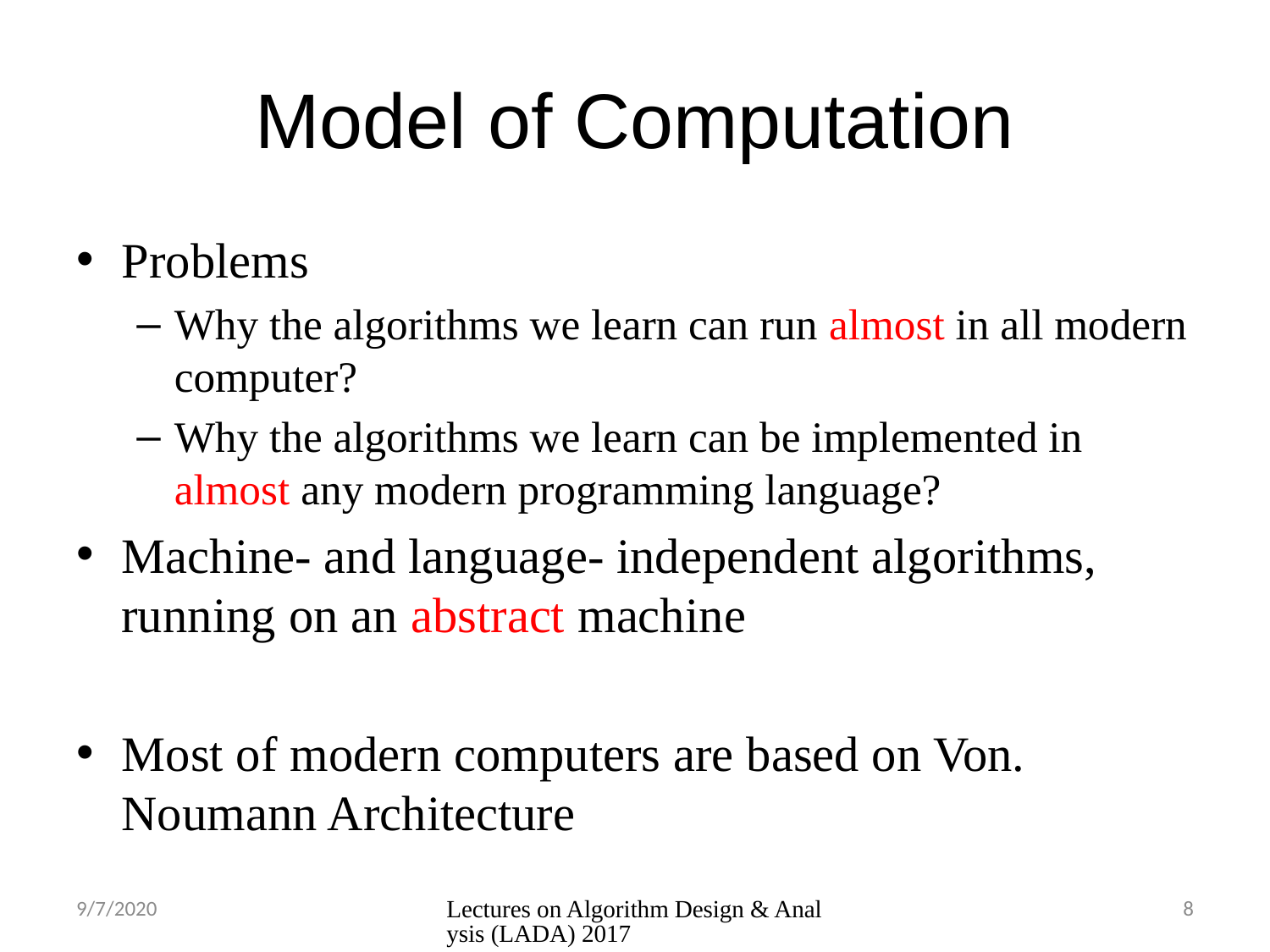

# Model of Computation
Problems
Why the algorithms we learn can run almost in all modern computer?
Why the algorithms we learn can be implemented in almost any modern programming language?
Machine- and language- independent algorithms, running on an abstract machine

Most of modern computers are based on Von. Noumann Architecture
9/7/2020
Lectures on Algorithm Design & Analysis (LADA) 2017
8